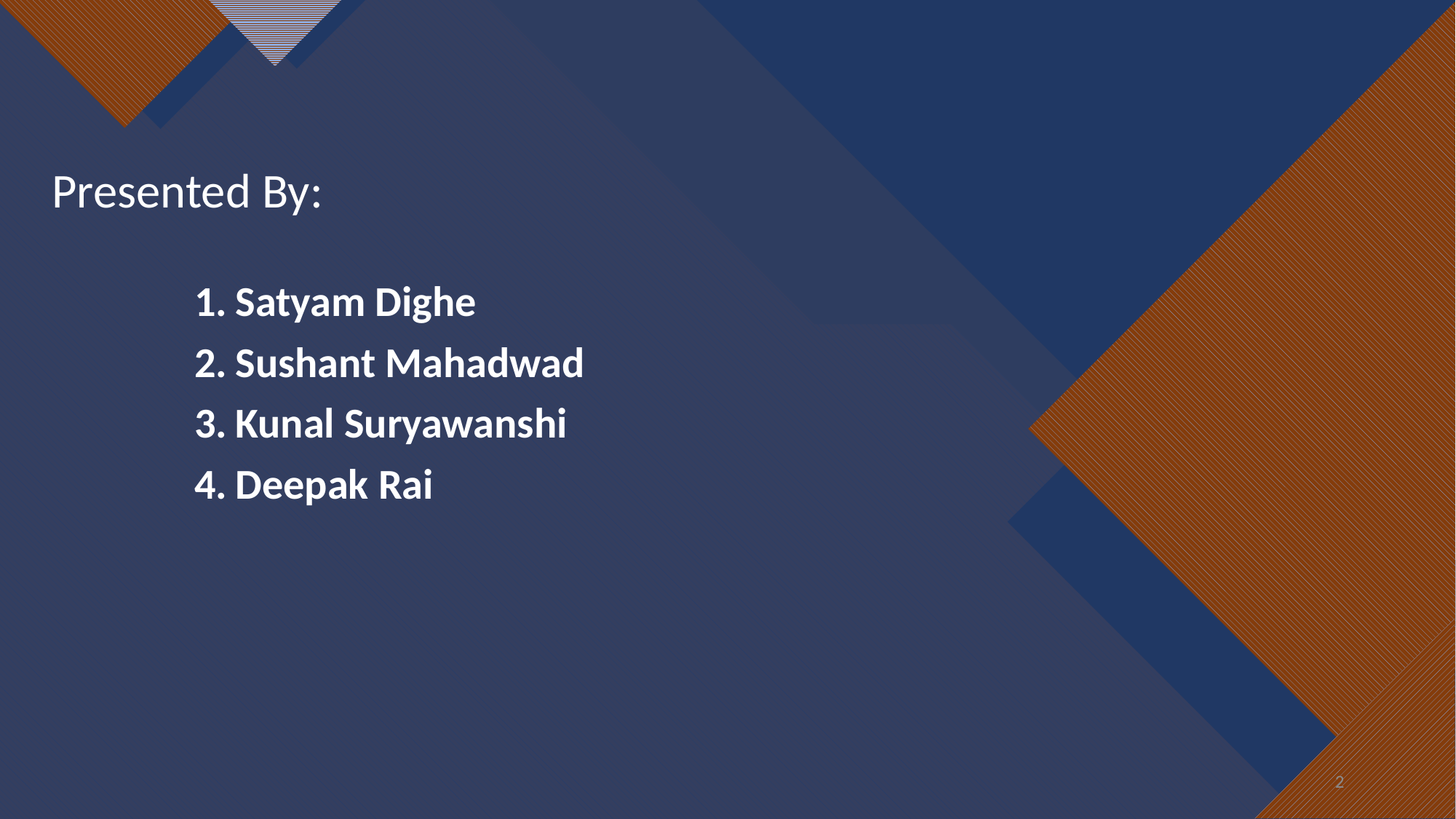

# Presented By:
Satyam Dighe
Sushant Mahadwad
Kunal Suryawanshi
Deepak Rai
2